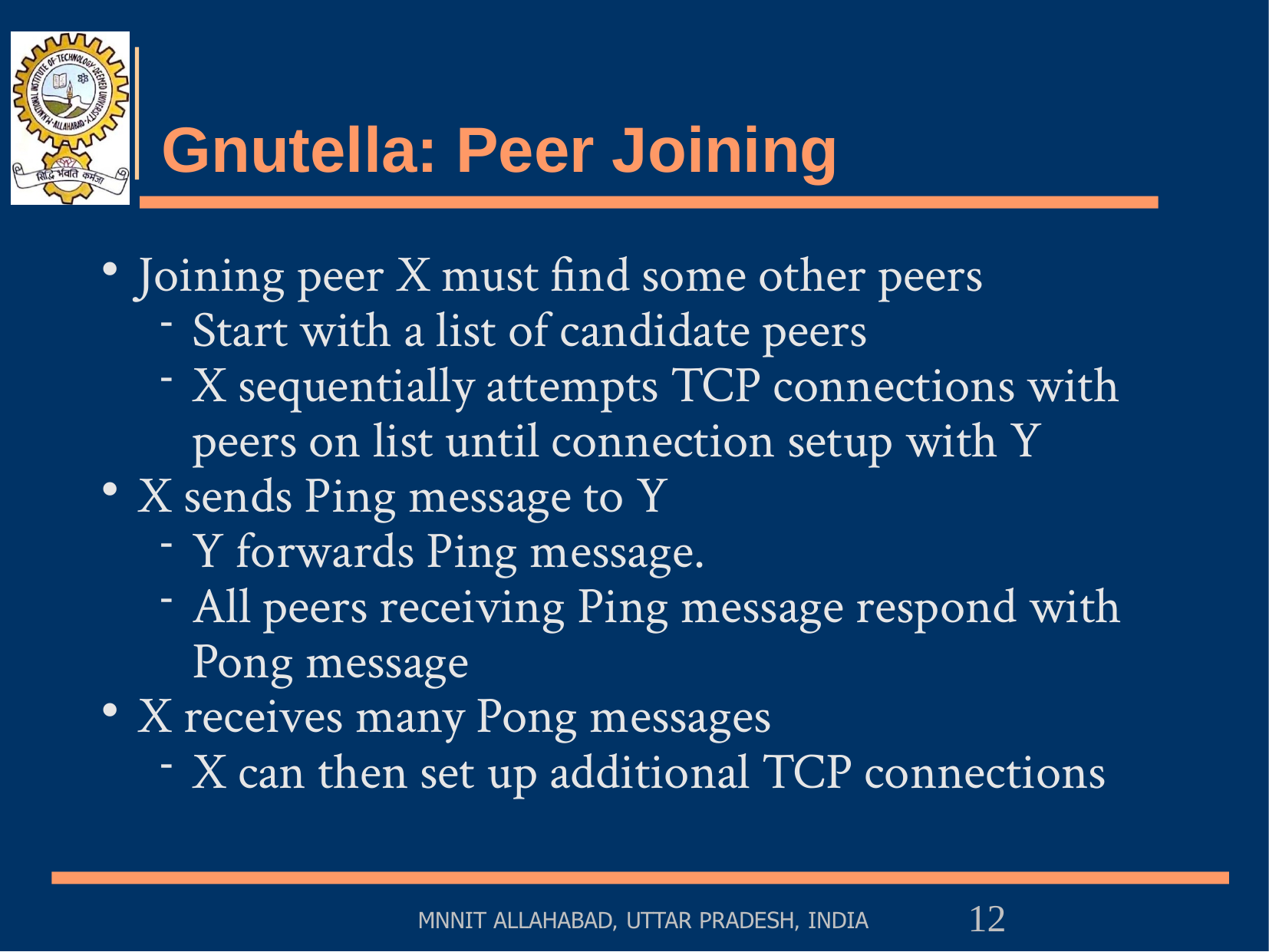

# Gnutella: Peer Joining
Joining peer X must find some other peers
Start with a list of candidate peers
X sequentially attempts TCP connections with peers on list until connection setup with Y
X sends Ping message to Y
Y forwards Ping message.
All peers receiving Ping message respond with Pong message
X receives many Pong messages
X can then set up additional TCP connections